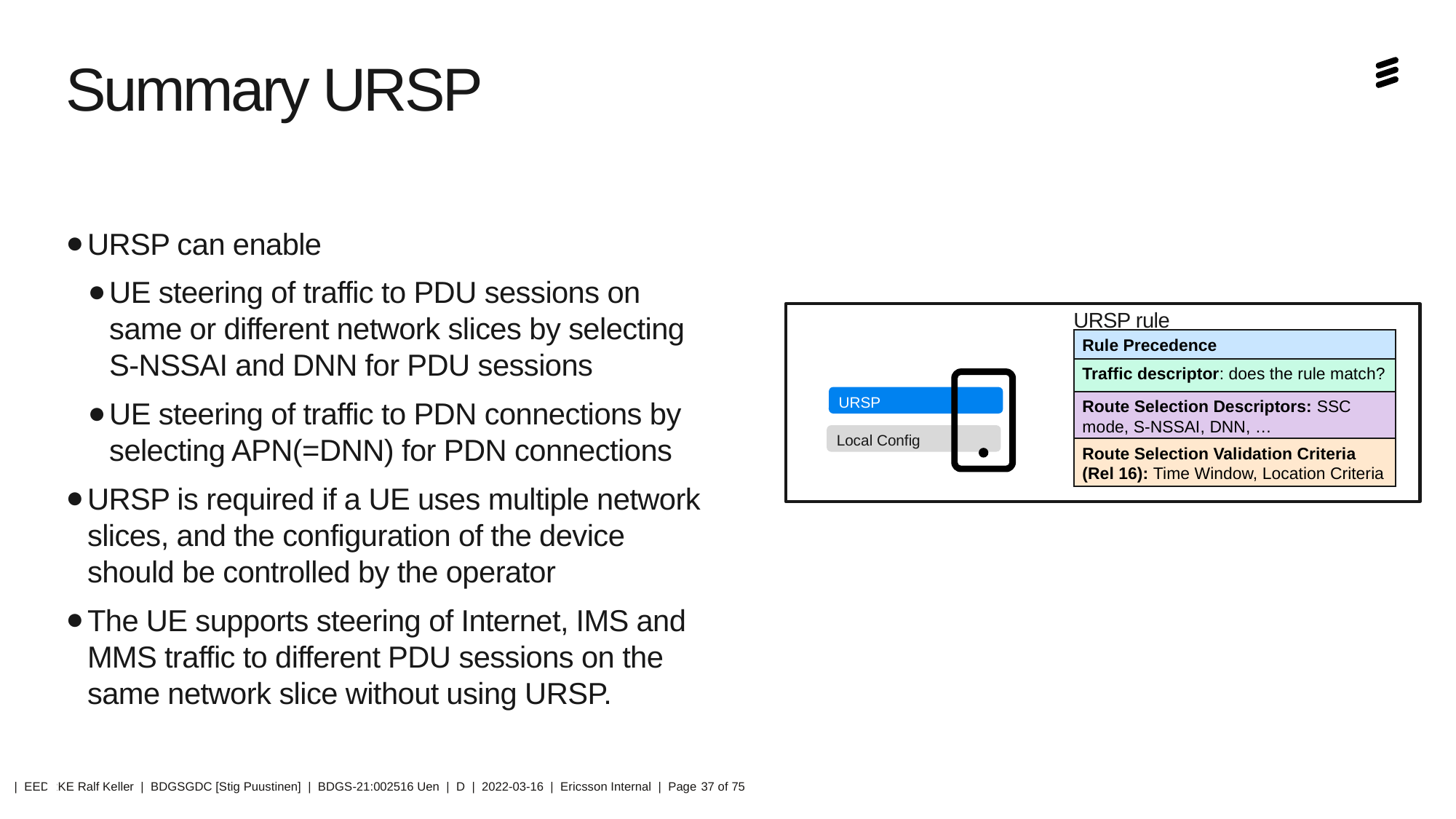

# Summary URSP
URSP can enable
UE steering of traffic to PDU sessions on same or different network slices by selecting S-NSSAI and DNN for PDU sessions
UE steering of traffic to PDN connections by selecting APN(=DNN) for PDN connections
URSP is required if a UE uses multiple network slices, and the configuration of the device should be controlled by the operator
The UE supports steering of Internet, IMS and MMS traffic to different PDU sessions on the same network slice without using URSP.

URSP rule

Rule Precedence
Traffic descriptor: does the rule match?

URSP
Route Selection Descriptors: SSC mode, S-NSSAI, DNN, …
Local Config
Route Selection Validation Criteria (Rel 16): Time Window, Location Criteria